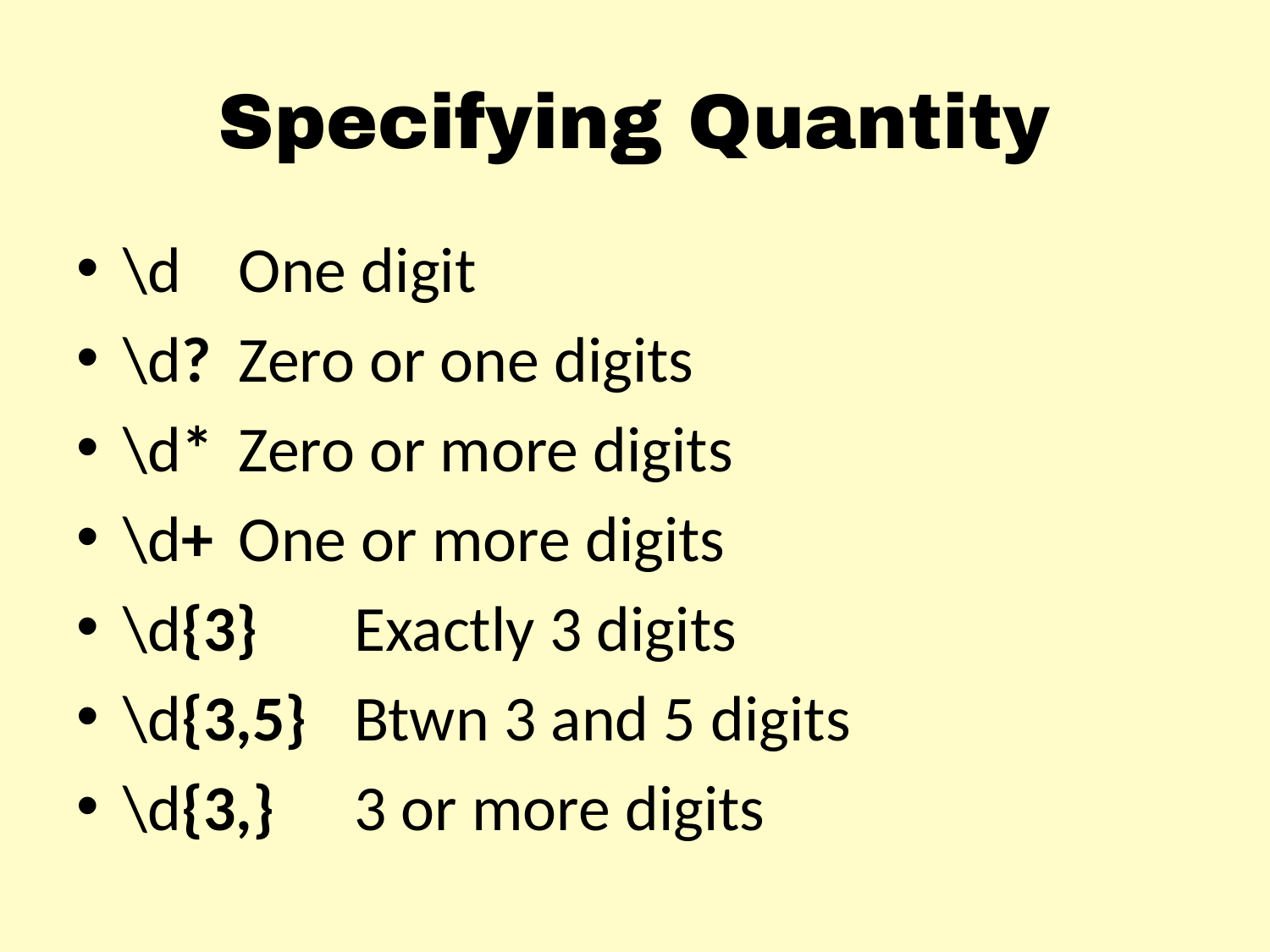

# Specifying Quantity
\d			One digit
\d?		Zero or one digits
\d*		Zero or more digits
\d+		One or more digits
\d{3}		Exactly 3 digits
\d{3,5}		Btwn 3 and 5 digits
\d{3,}		3 or more digits